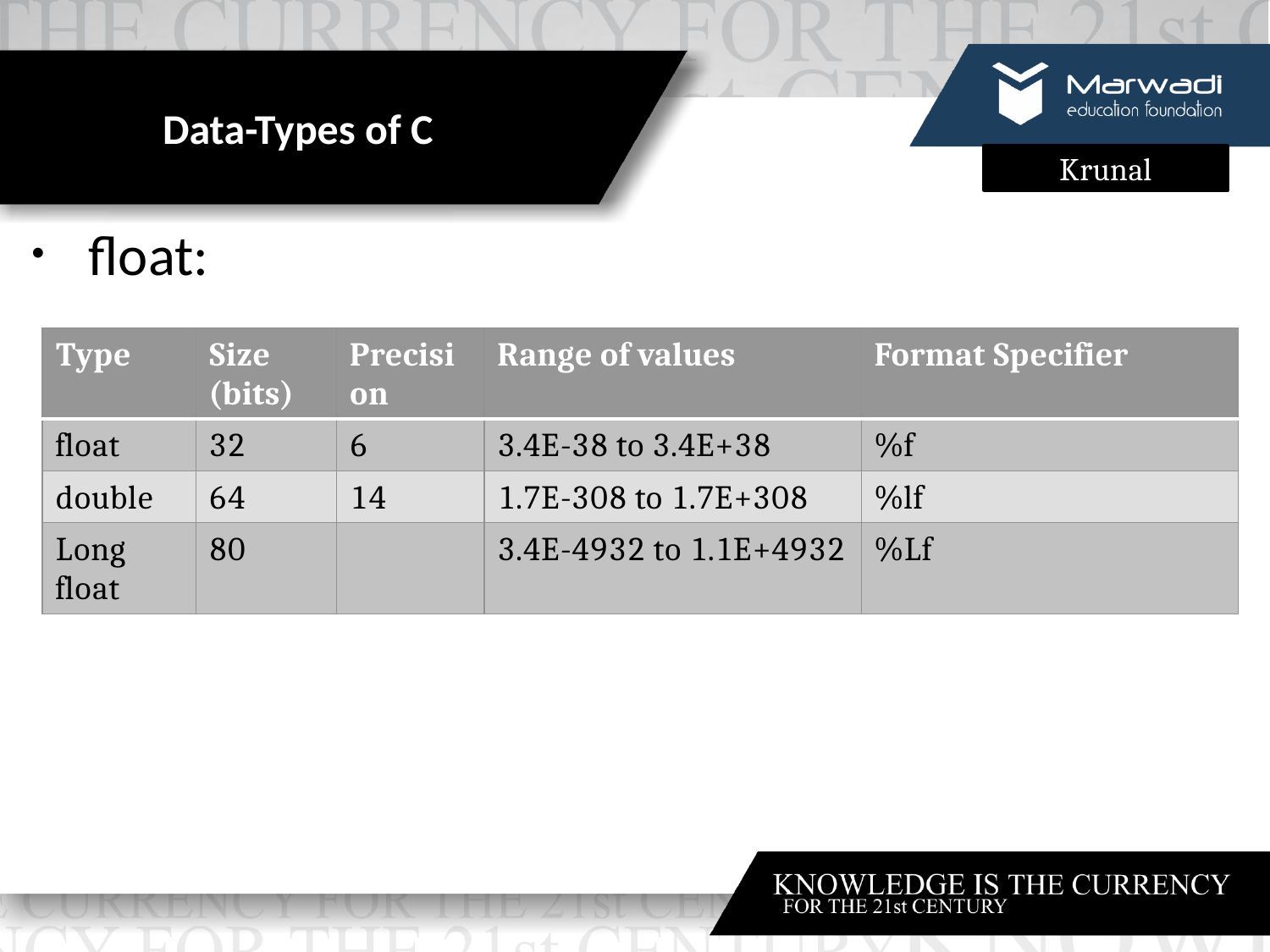

# Data-Types of C
float:
| Type | Size (bits) | Precision | Range of values | Format Specifier |
| --- | --- | --- | --- | --- |
| float | 32 | 6 | 3.4E-38 to 3.4E+38 | %f |
| double | 64 | 14 | 1.7E-308 to 1.7E+308 | %lf |
| Long float | 80 |  | 3.4E-4932 to 1.1E+4932 | %Lf |